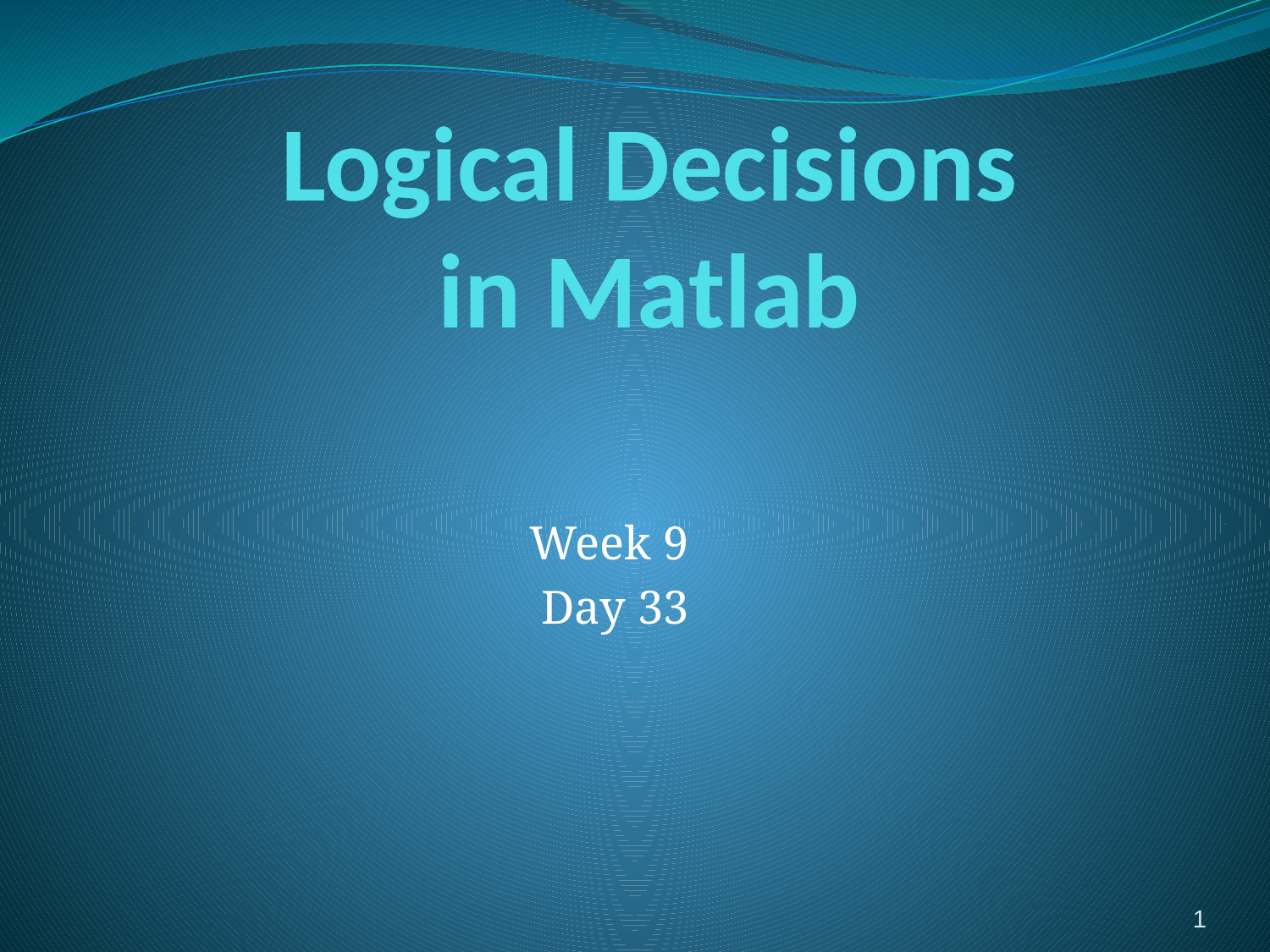

# Logical Decisions in Matlab
Week 9
Day 33
1